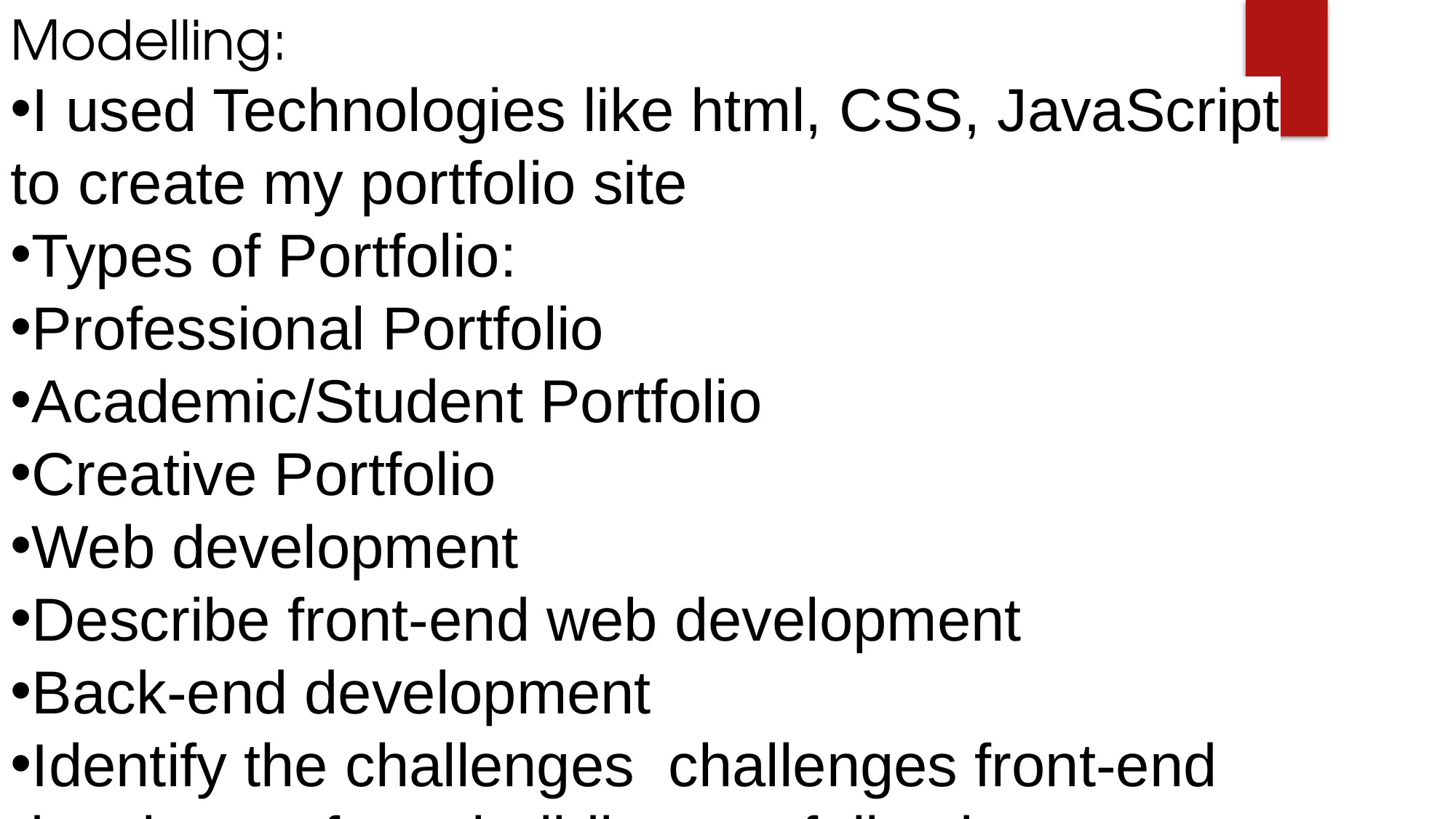

Modelling:
I used Technologies like html, CSS, JavaScript to create my portfolio site
Types of Portfolio:
Professional Portfolio
Academic/Student Portfolio
Creative Portfolio
Web development
Describe front-end web development
Back-end development
Identify the challenges  challenges front-end developers face  building portfolio site